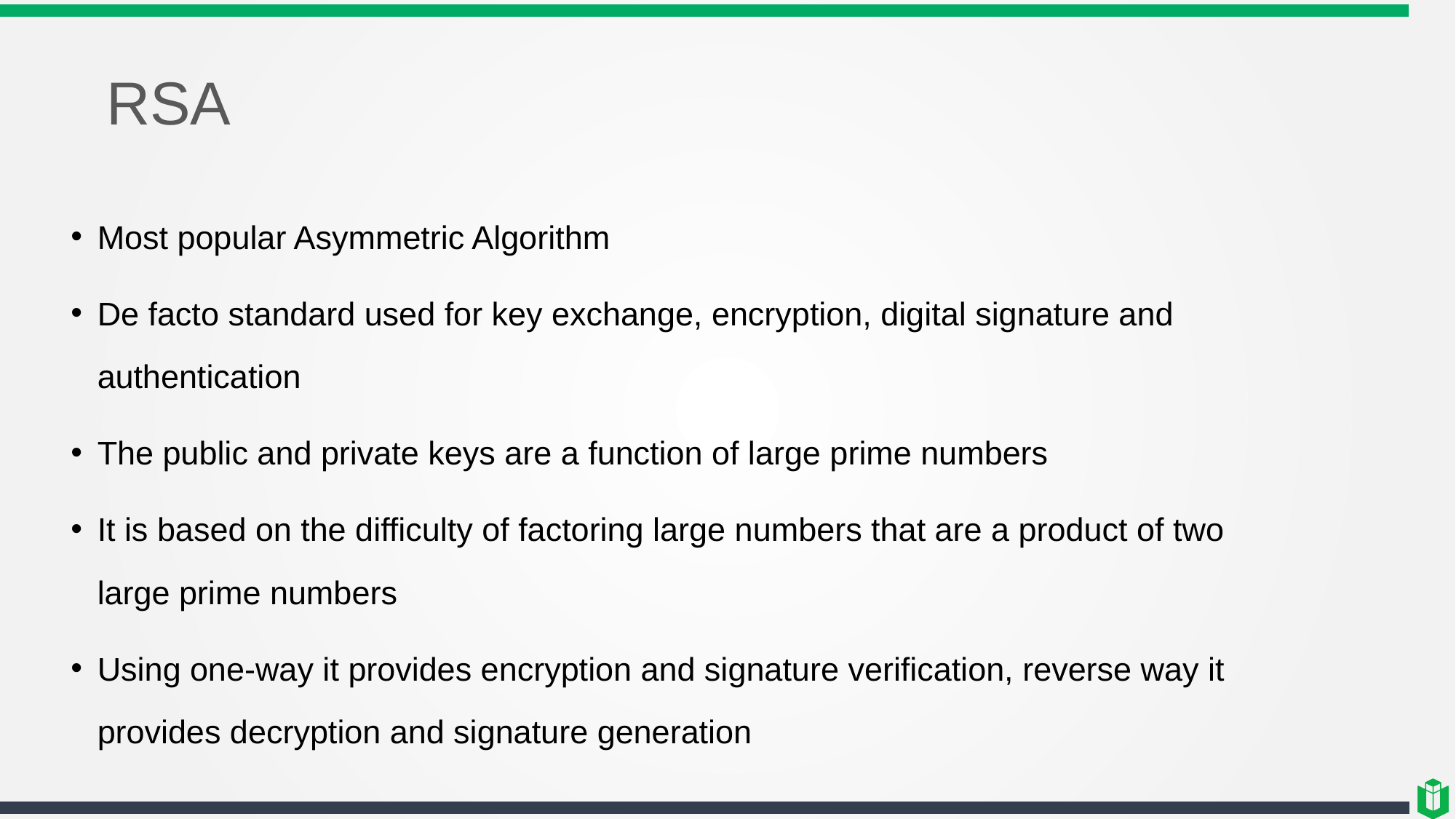

# RSA
Most popular Asymmetric Algorithm
De facto standard used for key exchange, encryption, digital signature and authentication
The public and private keys are a function of large prime numbers
It is based on the difficulty of factoring large numbers that are a product of two large prime numbers
Using one-way it provides encryption and signature verification, reverse way it provides decryption and signature generation